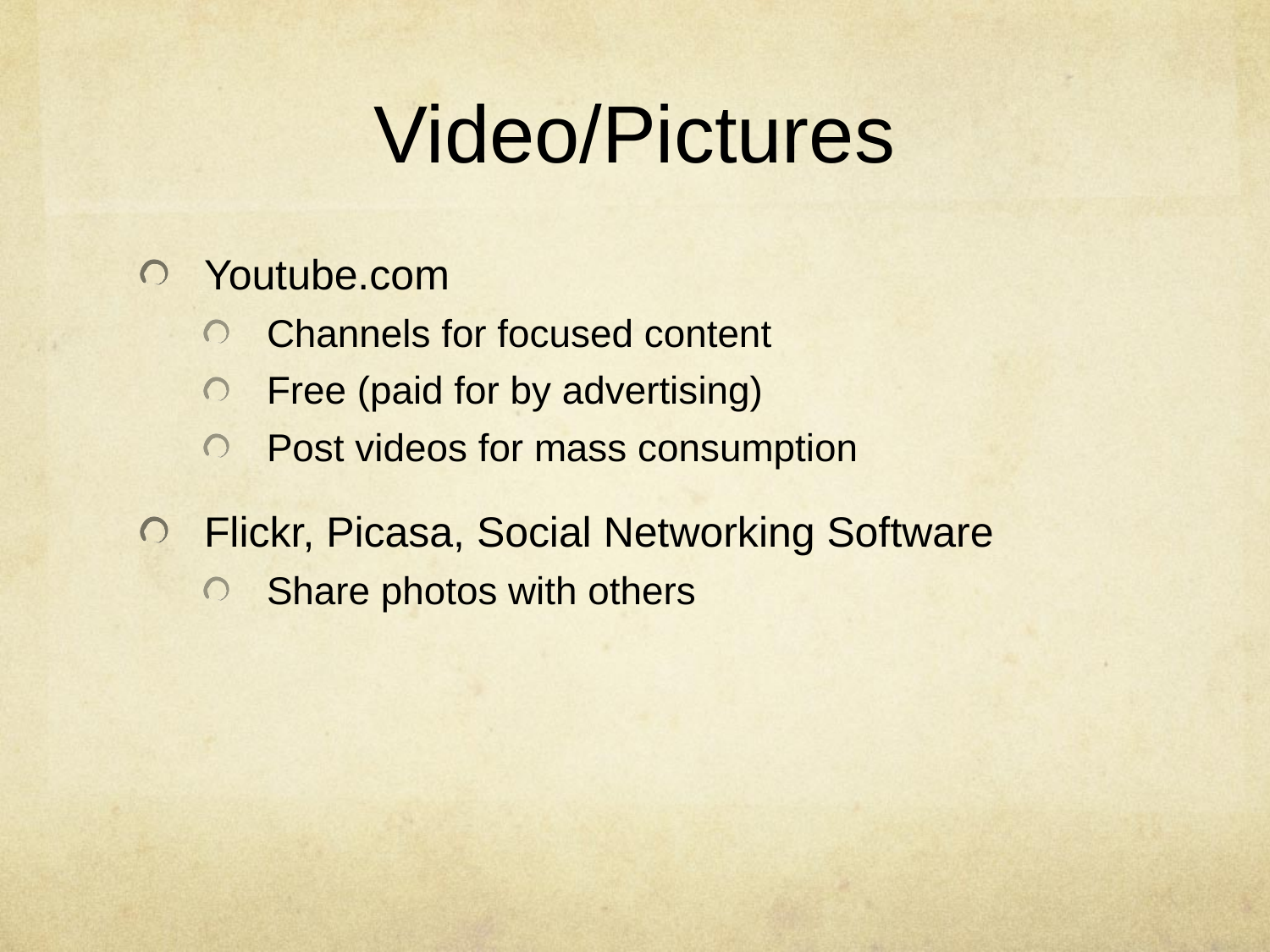

# Video/Pictures
Youtube.com
Channels for focused content
Free (paid for by advertising)
Post videos for mass consumption
Flickr, Picasa, Social Networking Software
Share photos with others